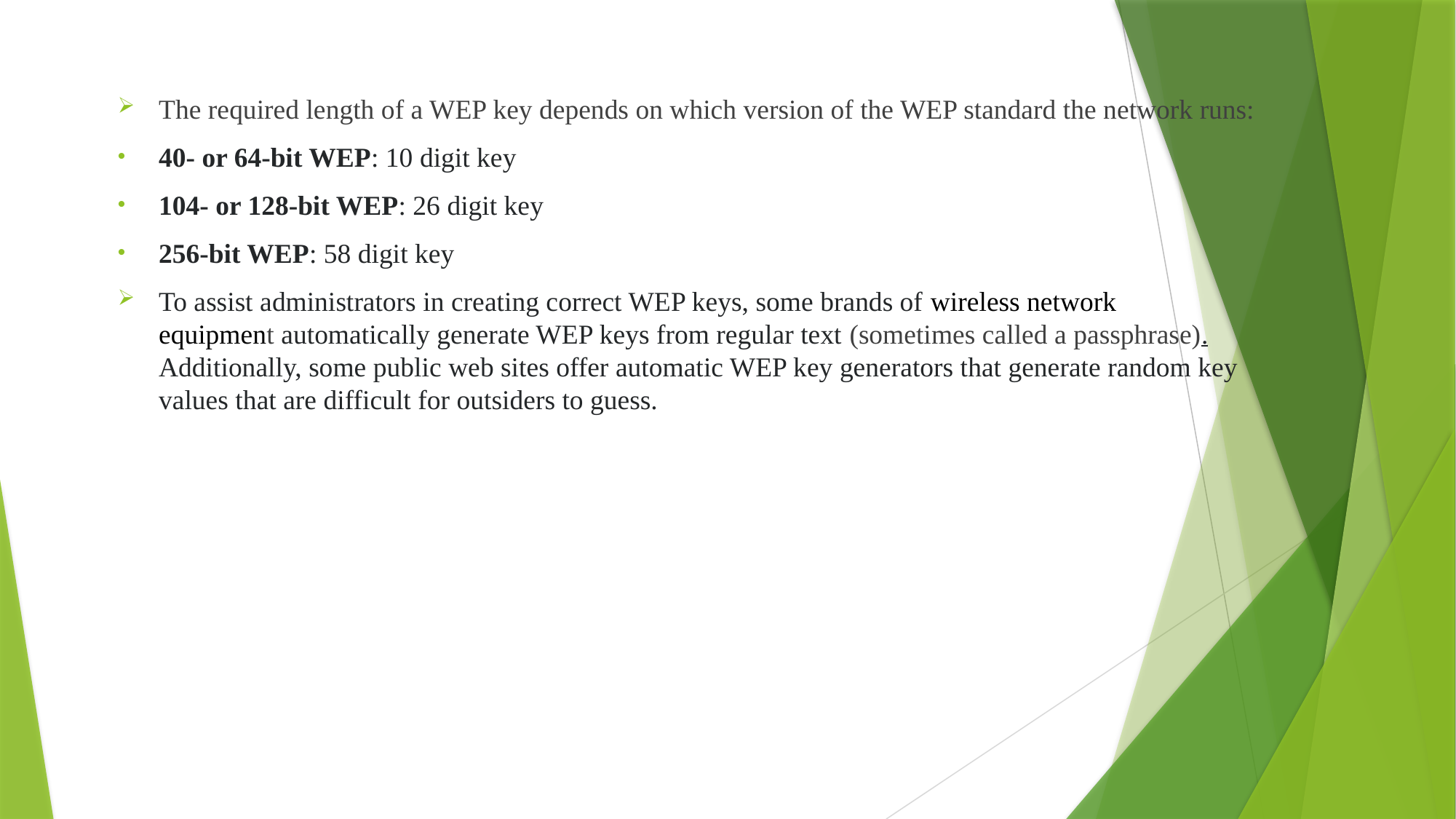

The required length of a WEP key depends on which version of the WEP standard the network runs:
40- or 64-bit WEP: 10 digit key
104- or 128-bit WEP: 26 digit key
256-bit WEP: 58 digit key
To assist administrators in creating correct WEP keys, some brands of wireless network equipment automatically generate WEP keys from regular text (sometimes called a passphrase). Additionally, some public web sites offer automatic WEP key generators that generate random key values that are difficult for outsiders to guess.